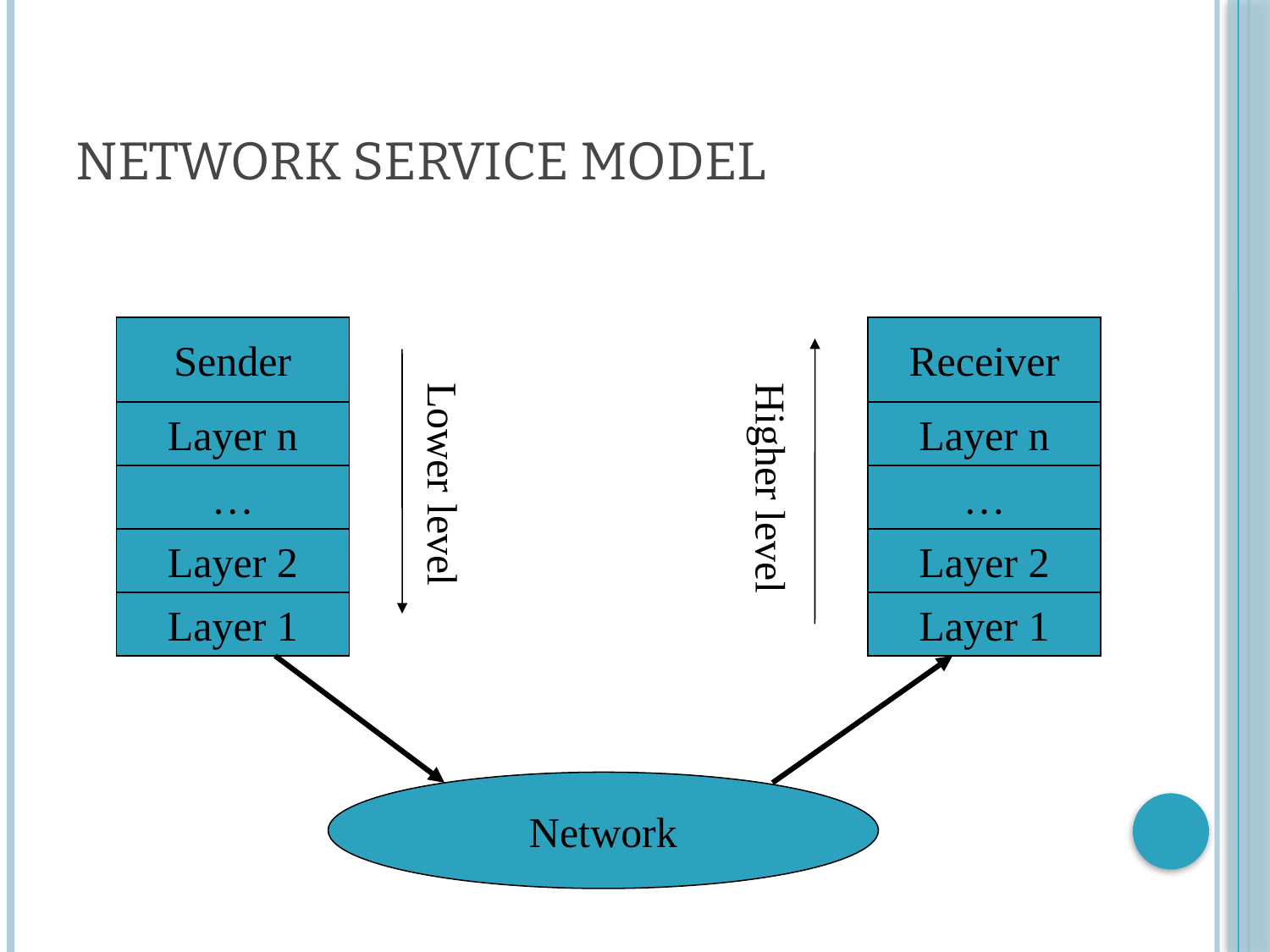

# Network Service Model
Sender
Receiver

Layer n
Layer n
Lower level
Higher level
…
…
Layer 2
Layer 2
Layer 1
Layer 1

Network